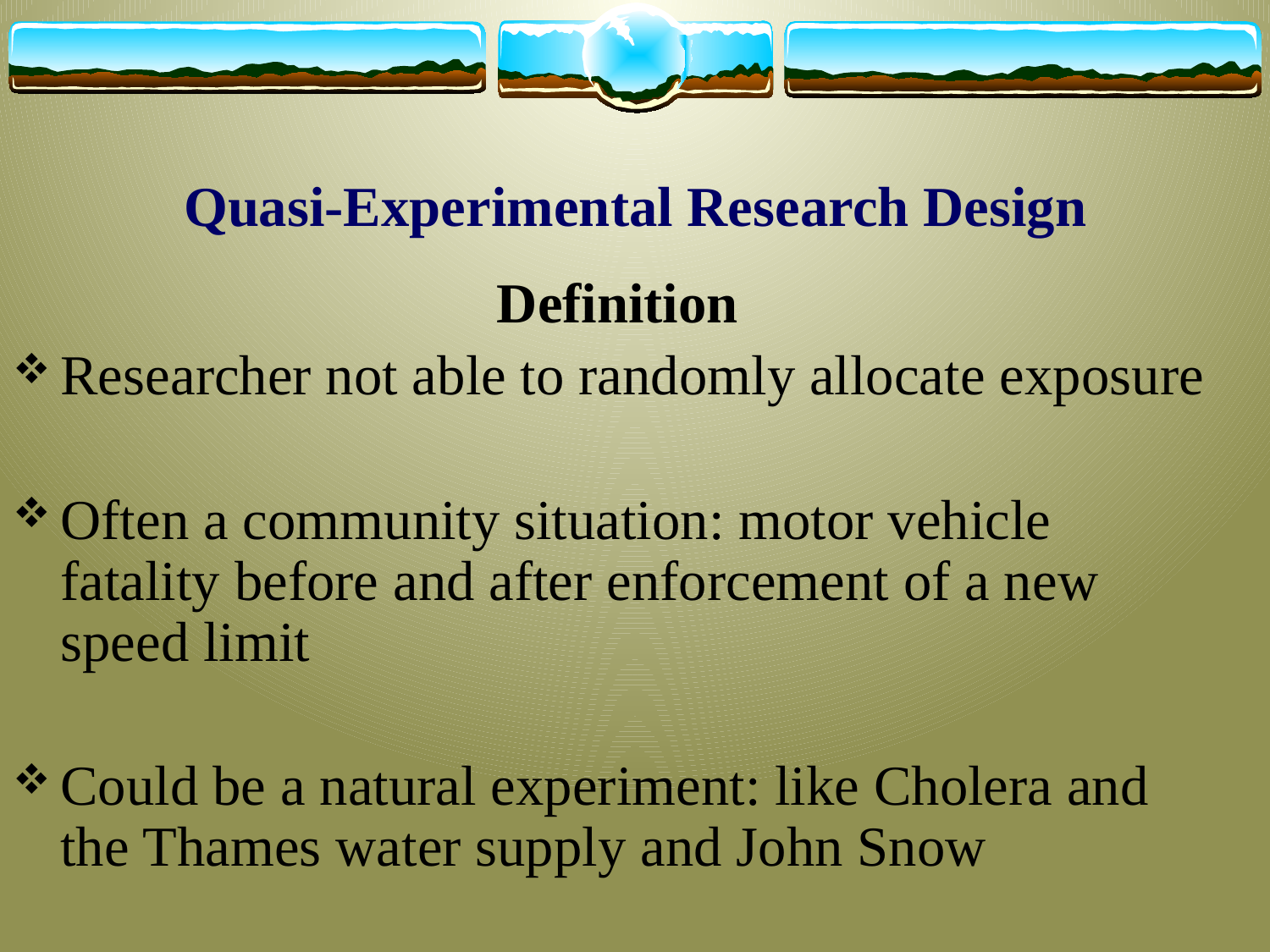

# Quasi-Experimental Research Design
Definition
Researcher not able to randomly allocate exposure

Often a community situation: motor vehicle fatality before and after enforcement of a new speed limit

Could be a natural experiment: like Cholera and the Thames water supply and John Snow